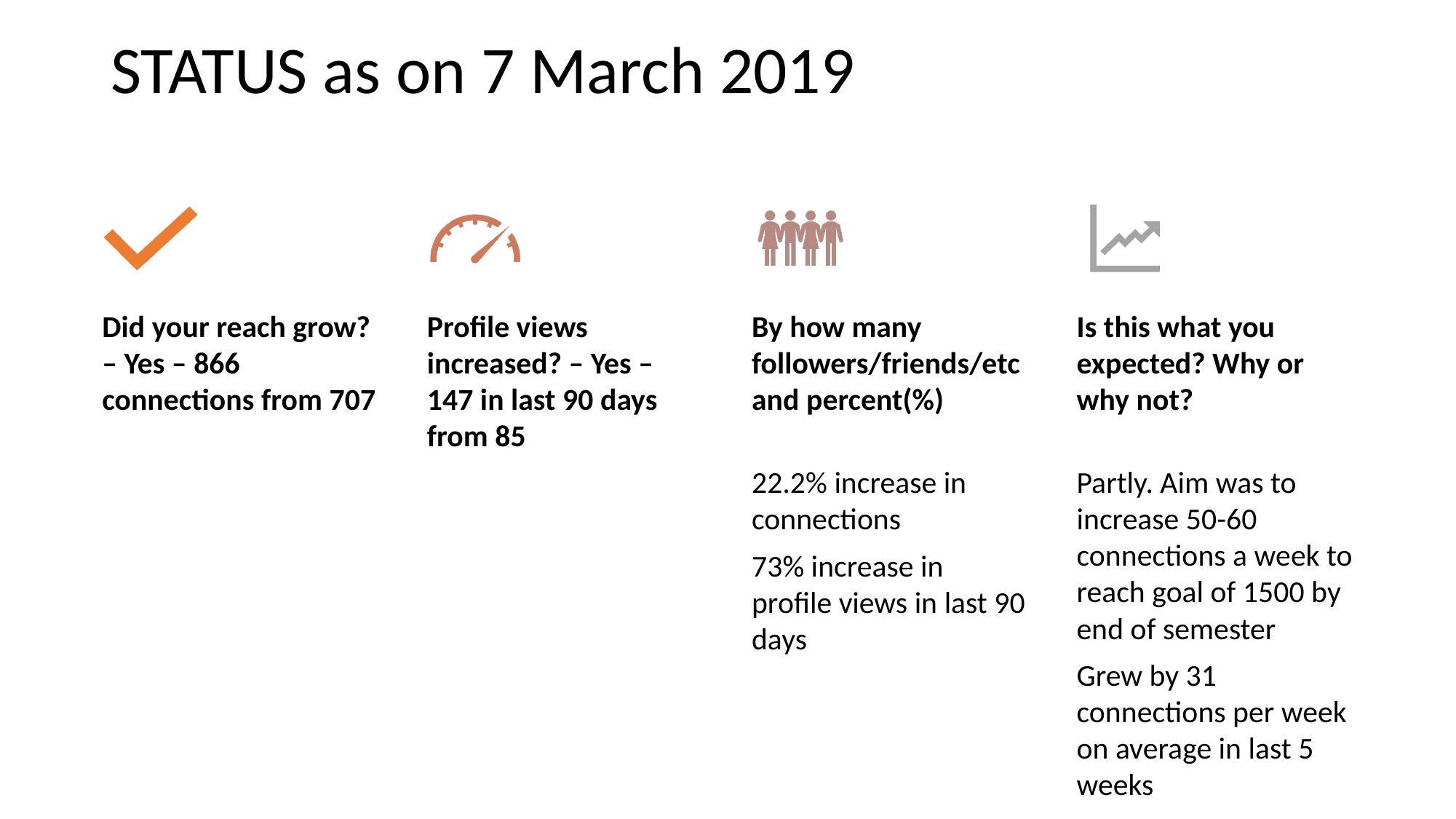

STATUS as on 7 March 2019
Did your reach grow? – Yes – 866 connections from 707
Profile views increased? – Yes – 147 in last 90 days from 85
By how many followers/friends/etc and percent(%)
22.2% increase in connections
73% increase in profile views in last 90 days

Is this what you expected? Why or why not?
Partly. Aim was to increase 50-60 connections a week to reach goal of 1500 by end of semester
Grew by 31 connections per week on average in last 5 weeks